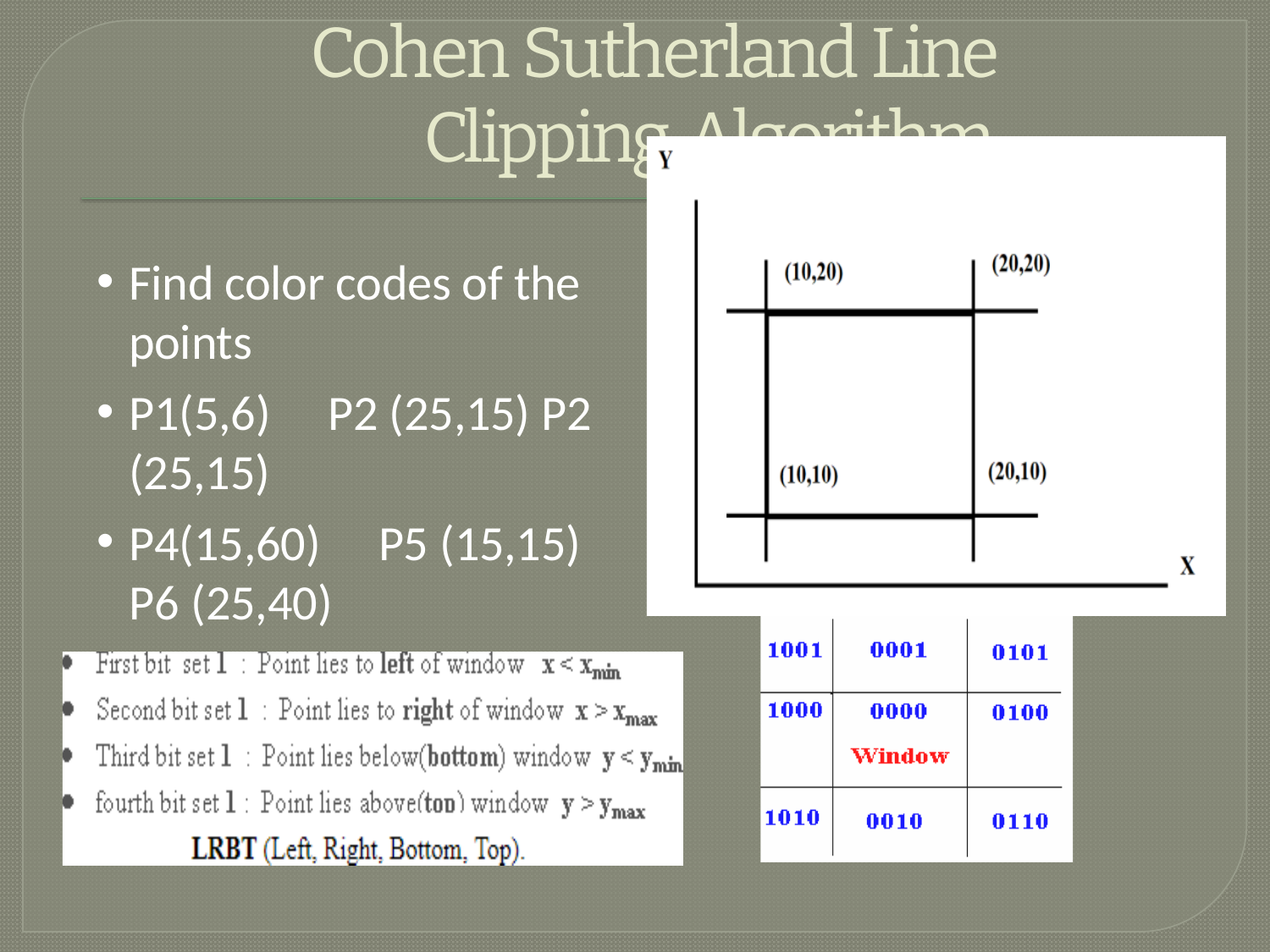

# Cohen Sutherland Line Clipping Algorithm

Find color codes of the points
P1(5,6)	P2 (25,15) P2 (25,15)
P4(15,60)	P5 (15,15) P6 (25,40)